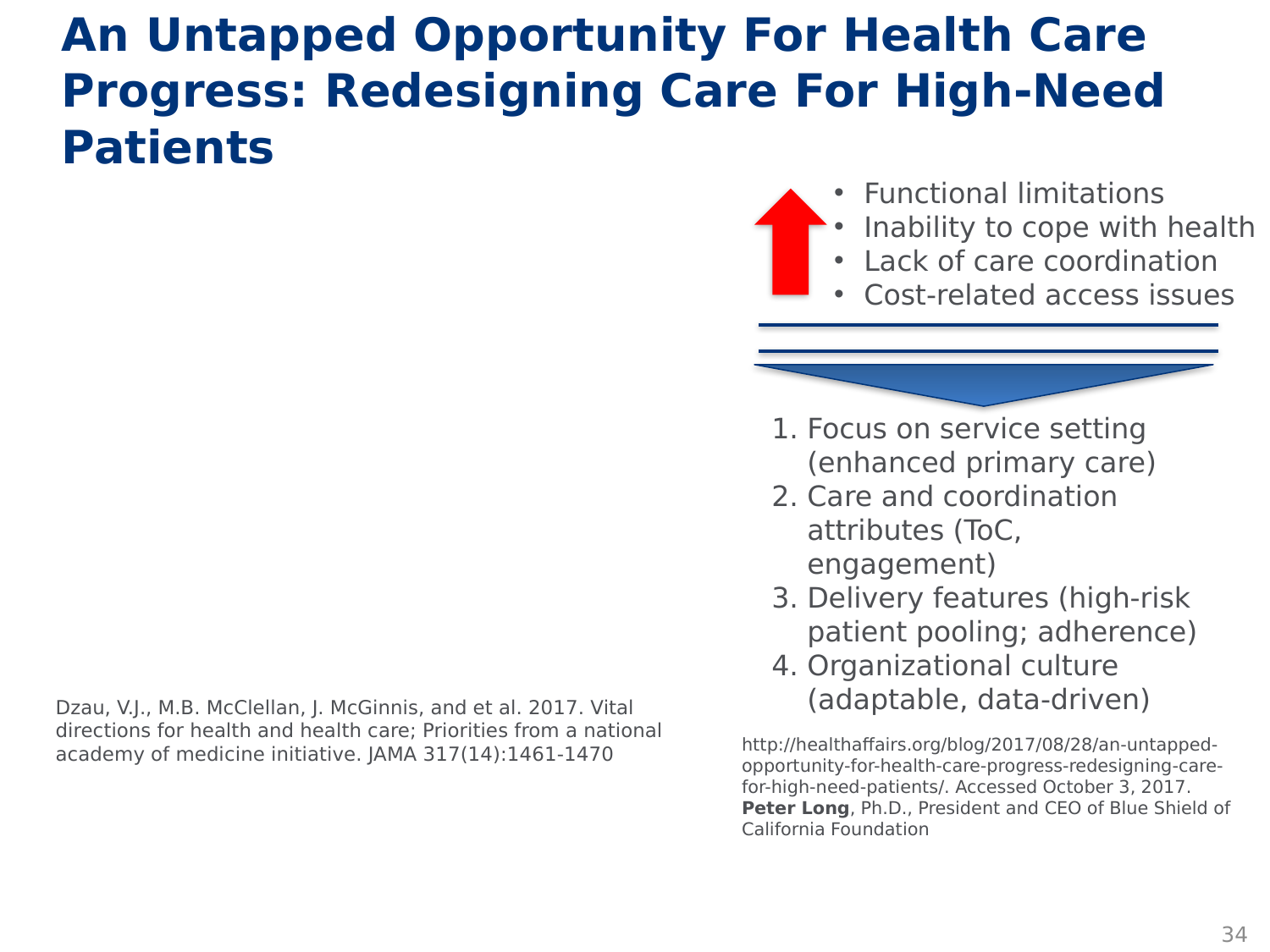

# An Untapped Opportunity For Health Care Progress: Redesigning Care For High-Need Patients
Functional limitations
Inability to cope with health
Lack of care coordination
Cost-related access issues

Focus on service setting (enhanced primary care)
Care and coordination attributes (ToC, engagement)
Delivery features (high-risk patient pooling; adherence)
Organizational culture (adaptable, data-driven)

Dzau, V.J., M.B. McClellan, J. McGinnis, and et al. 2017. Vital directions for health and health care; Priorities from a national academy of medicine initiative. JAMA 317(14):1461-1470
http://healthaffairs.org/blog/2017/08/28/an-untapped-opportunity-for-health-care-progress-redesigning-care-for-high-need-patients/. Accessed October 3, 2017.
Peter Long, Ph.D., President and CEO of Blue Shield of California Foundation
34